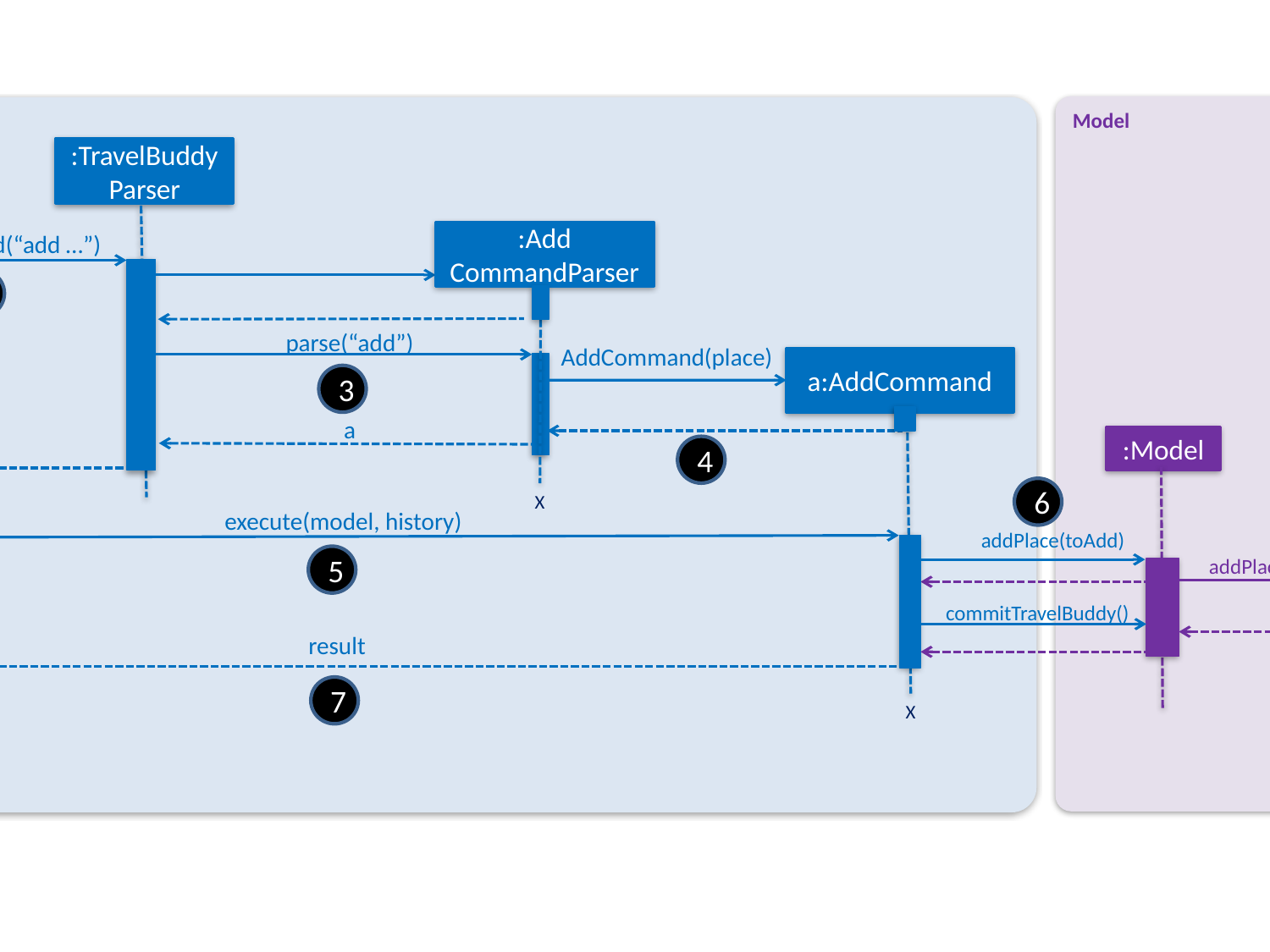

Model
Logic
:TravelBuddyParser
:LogicManager
:Add
CommandParser
execute(“add …")
parseCommand(“add …”)

1
2

parse(“add”)
AddCommand(place)
a:AddCommand

3

a
:Model
a
4
6
:TravelBuddy
X
execute(model, history)
addPlace(toAdd)

5
addPlace(toAdd)

commitTravelBuddy()
result
result
7
8
X